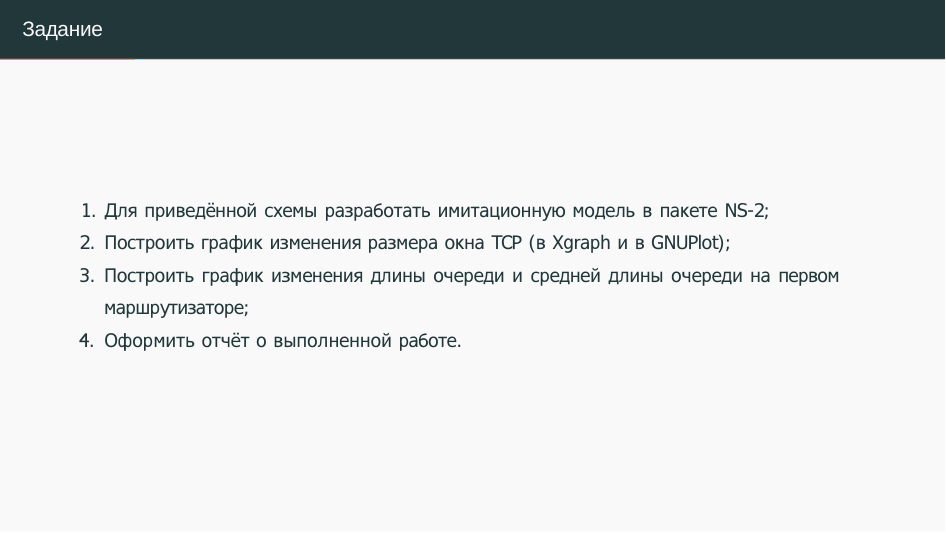

# Задание

Для приведённой схемы разработать имитационную модель в пакете NS-2;
Построить график изменения размера окна TCP (в Xgraph и в GNUPlot);
Построить график изменения длины очереди и средней длины очереди на первом маршрутизаторе;
Оформить отчёт о выполненной работе.